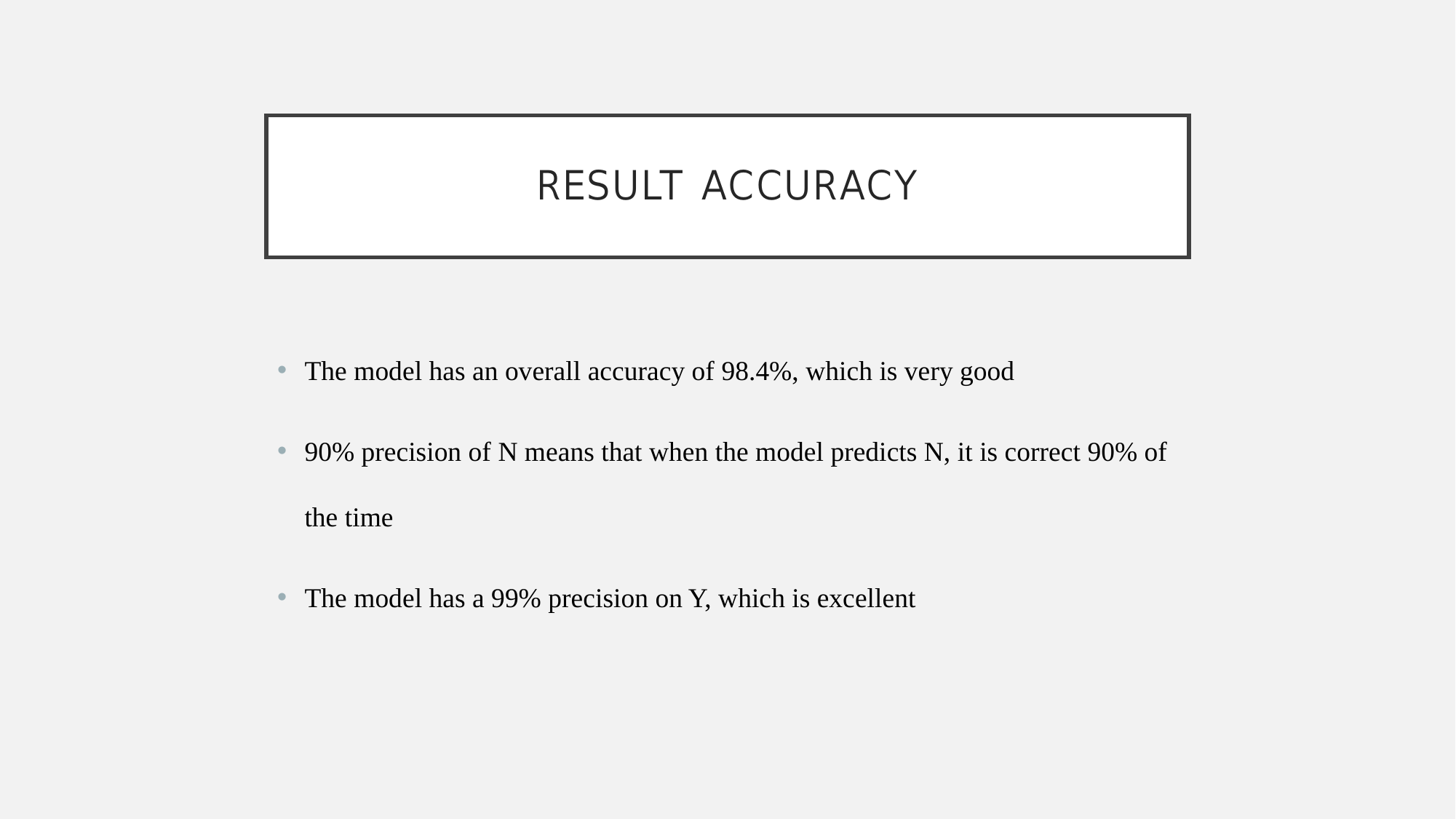

# Result Accuracy
The model has an overall accuracy of 98.4%, which is very good
90% precision of N means that when the model predicts N, it is correct 90% of the time
The model has a 99% precision on Y, which is excellent